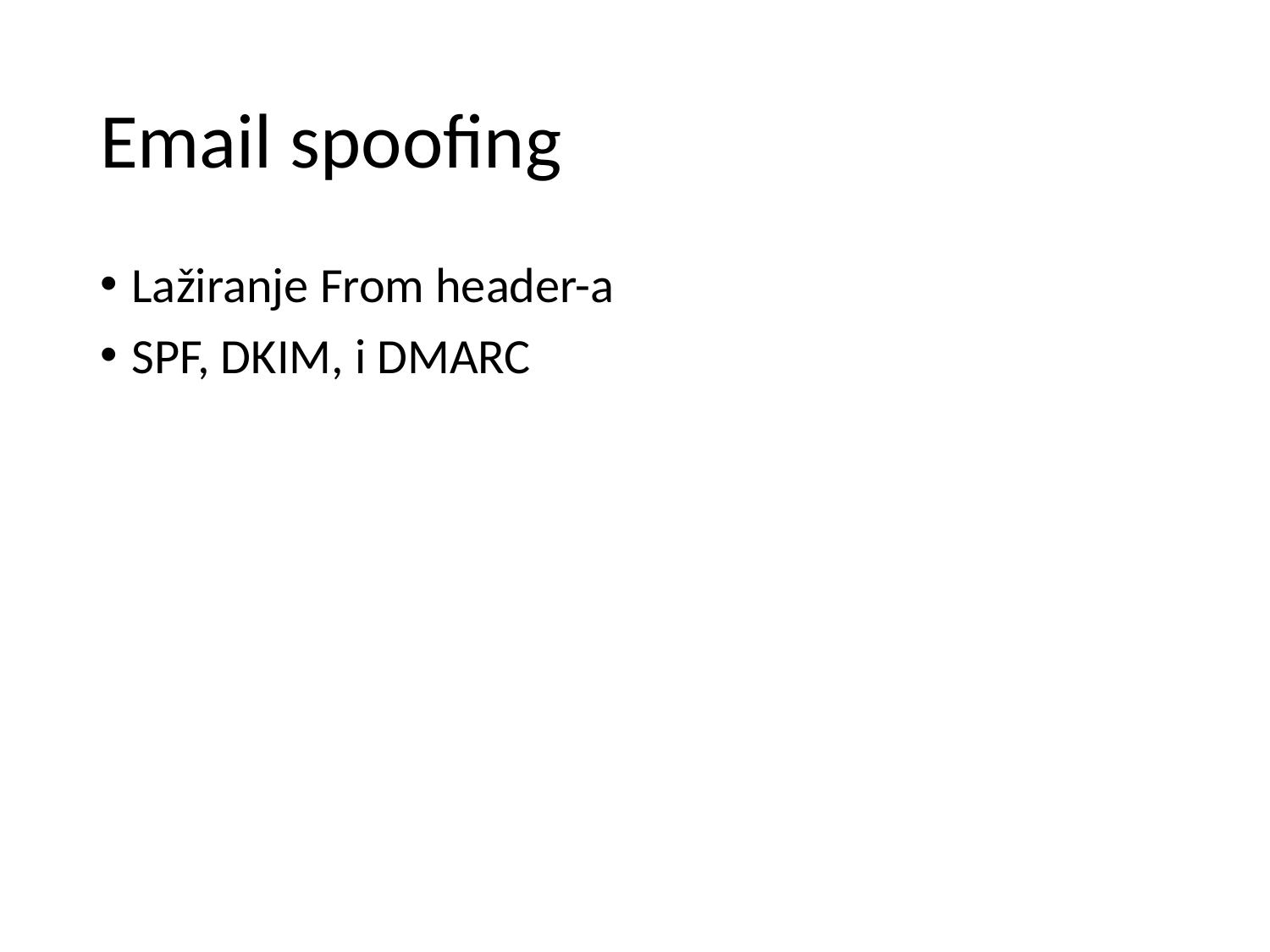

# Email spoofing
Lažiranje From header-a
SPF, DKIM, i DMARC